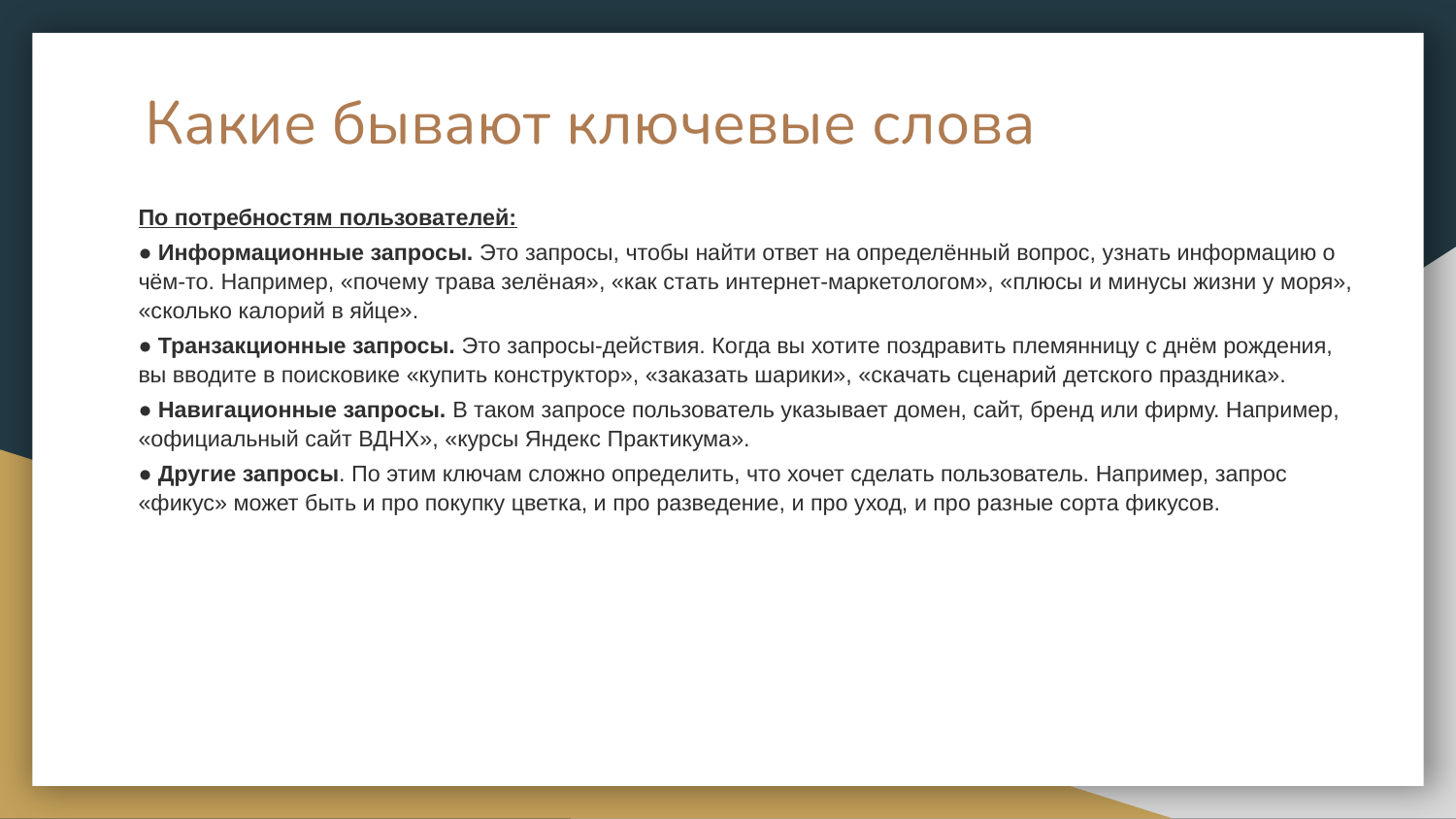

# Какие бывают ключевые слова
По потребностям пользователей:
● Информационные запросы. Это запросы, чтобы найти ответ на определённый вопрос, узнать информацию о чём-то. Например, «почему трава зелёная», «как стать интернет-маркетологом», «плюсы и минусы жизни у моря», «сколько калорий в яйце».
● Транзакционные запросы. Это запросы-действия. Когда вы хотите поздравить племянницу с днём рождения, вы вводите в поисковике «купить конструктор», «заказать шарики», «скачать сценарий детского праздника».
● Навигационные запросы. В таком запросе пользователь указывает домен, сайт, бренд или фирму. Например, «официальный сайт ВДНХ», «курсы Яндекс Практикума».
● Другие запросы. По этим ключам сложно определить, что хочет сделать пользователь. Например, запрос «фикус» может быть и про покупку цветка, и про разведение, и про уход, и про разные сорта фикусов.